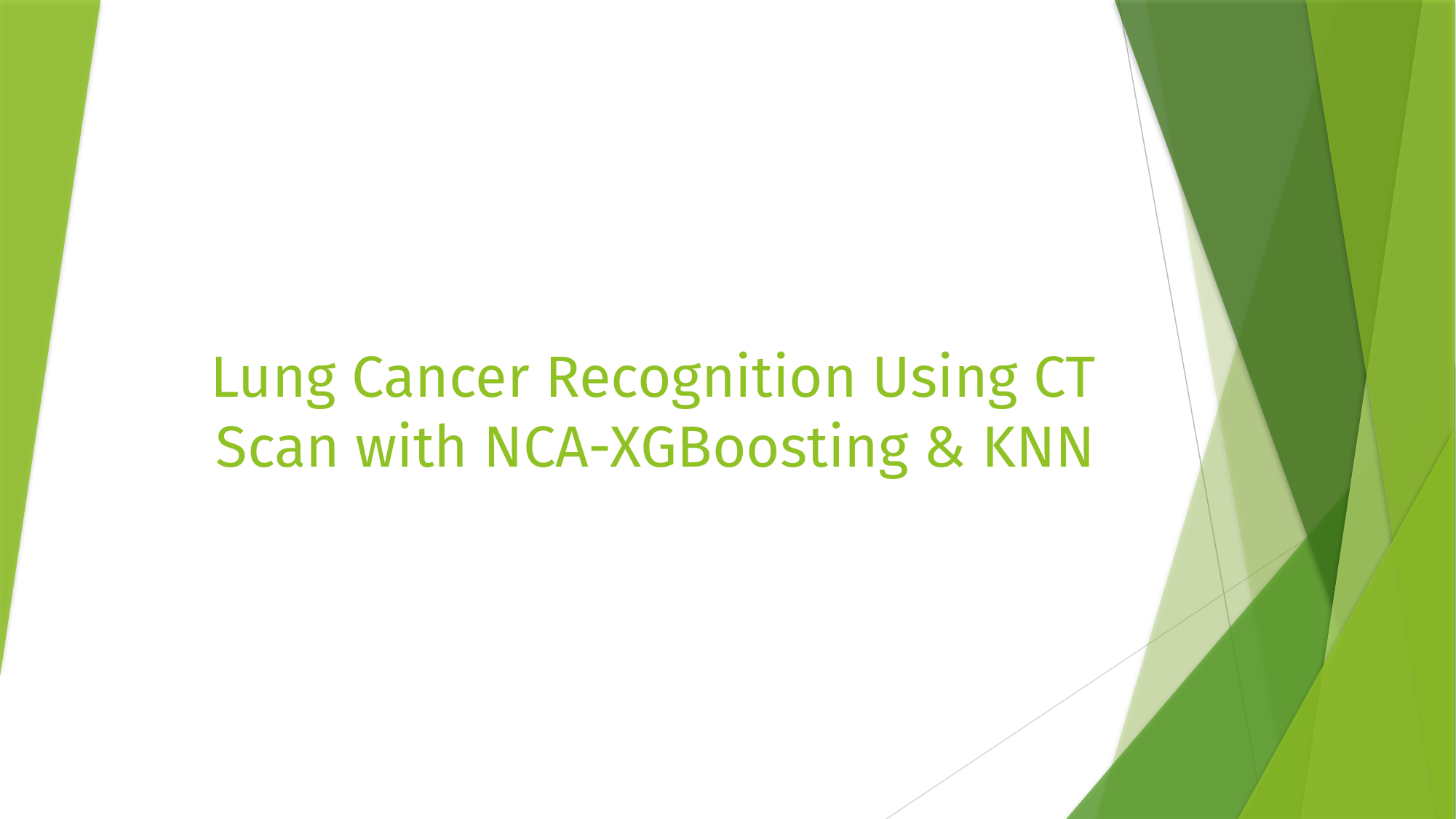

# Lung Cancer Recognition Using CT Scan with NCA-XGBoosting & KNN